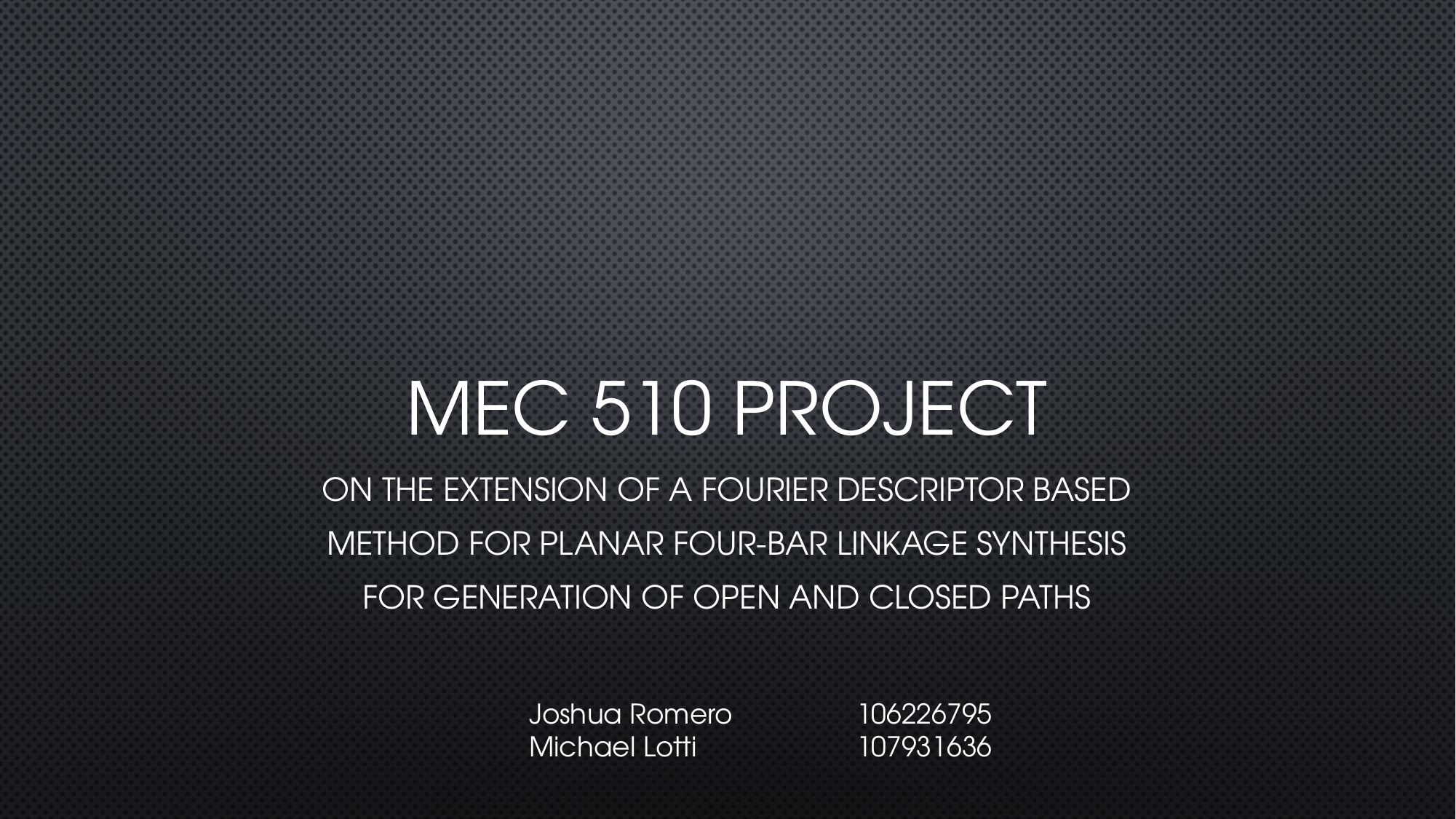

# MEC 510 Project
On the extension of a Fourier Descriptor Based
Method for Planar Four-Bar Linkage Synthesis
for Generation of Open and Closed Paths

Joshua Romero		106226795
Michael Lotti 		107931636